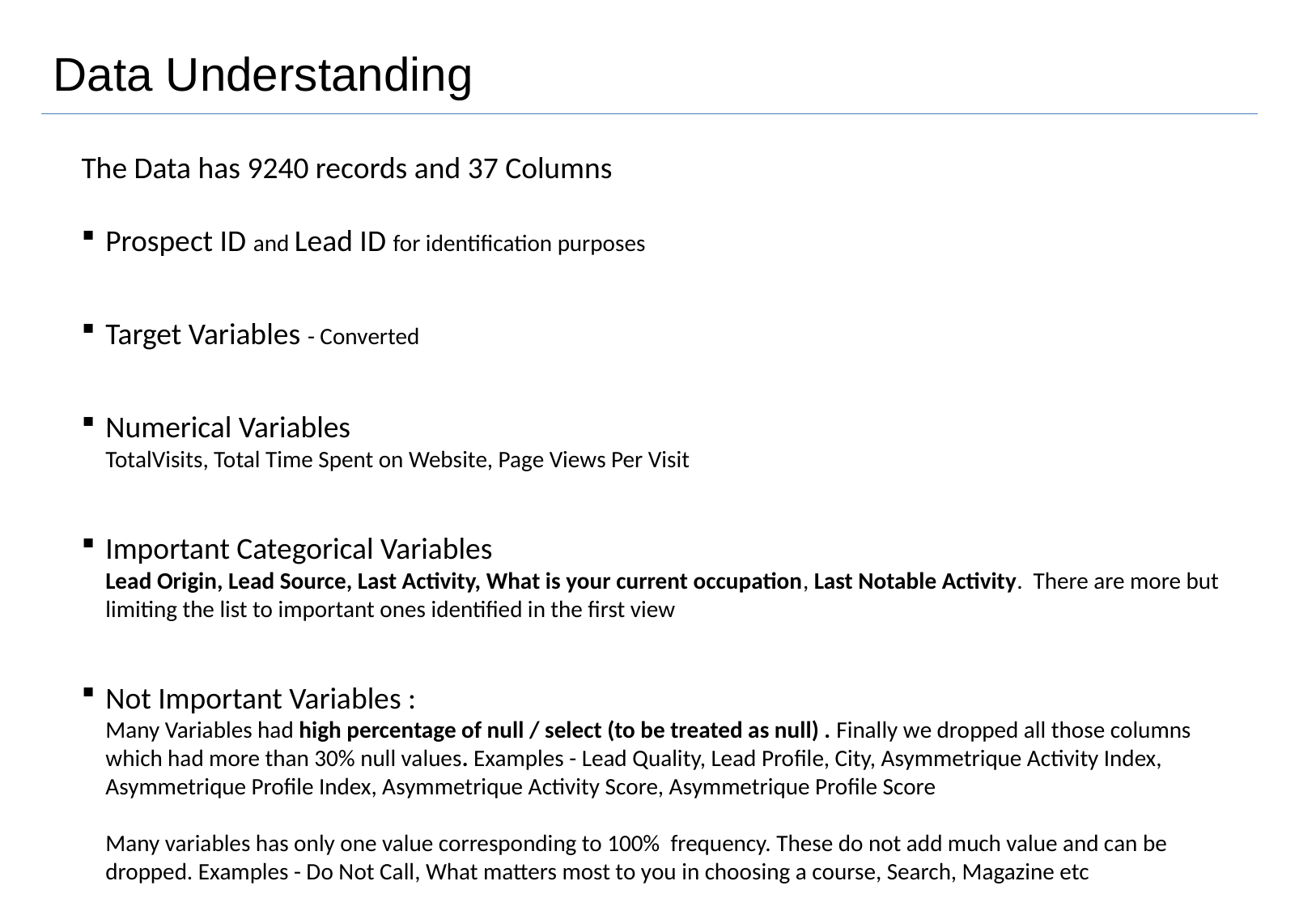

Data Understanding
The Data has 9240 records and 37 Columns

Prospect ID and Lead ID for identification purposes

Target Variables - Converted

Numerical Variables
TotalVisits, Total Time Spent on Website, Page Views Per Visit

Important Categorical Variables
Lead Origin, Lead Source, Last Activity, What is your current occupation, Last Notable Activity.  There are more but limiting the list to important ones identified in the first view

Not Important Variables :
Many Variables had high percentage of null / select (to be treated as null) . Finally we dropped all those columns which had more than 30% null values. Examples - Lead Quality, Lead Profile, City, Asymmetrique Activity Index, Asymmetrique Profile Index, Asymmetrique Activity Score, Asymmetrique Profile Score

Many variables has only one value corresponding to 100%  frequency. These do not add much value and can be dropped. Examples - Do Not Call, What matters most to you in choosing a course, Search, Magazine etc